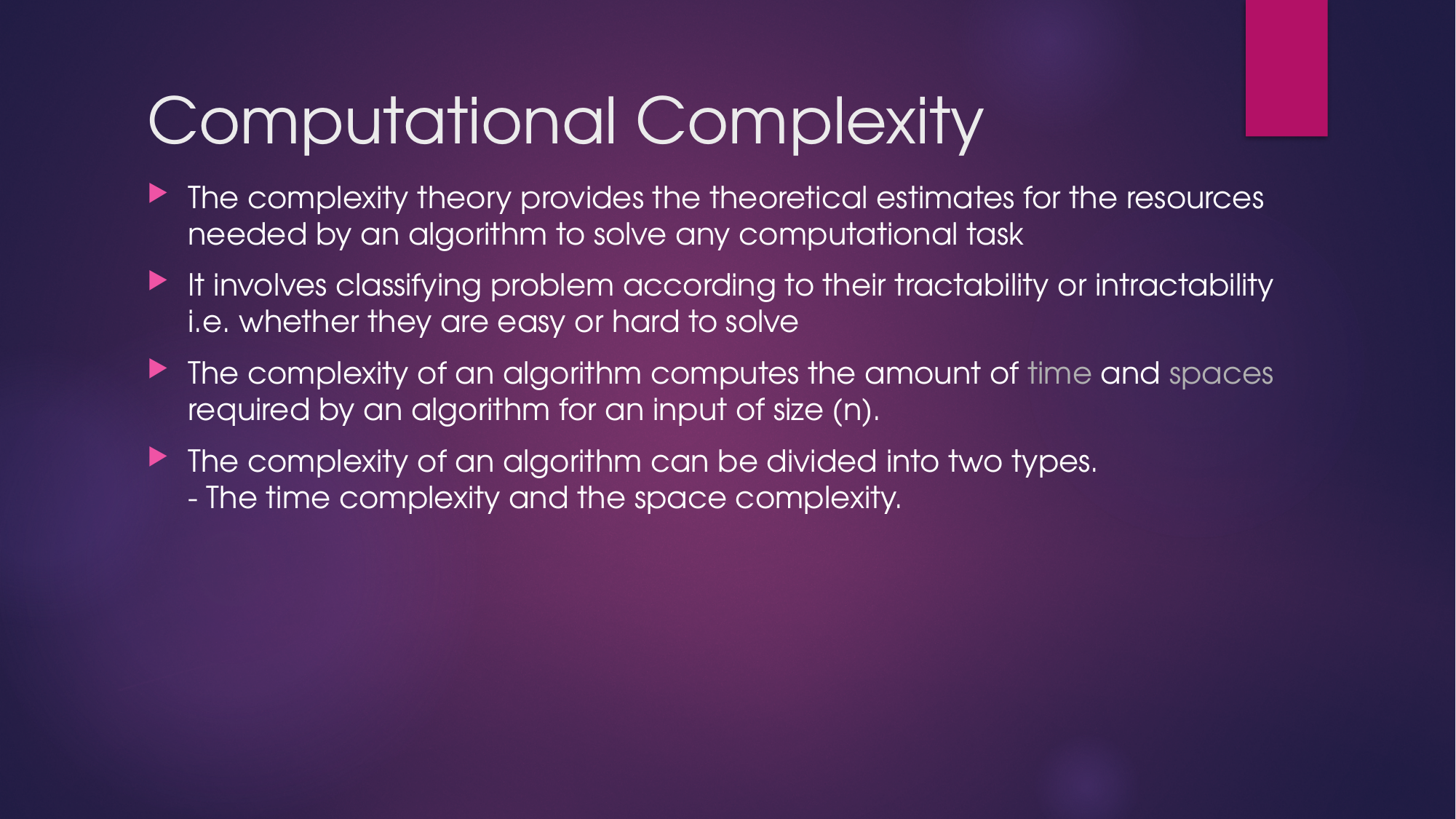

# Computational Complexity
The complexity theory provides the theoretical estimates for the resources needed by an algorithm to solve any computational task
It involves classifying problem according to their tractability or intractability i.e. whether they are easy or hard to solve
The complexity of an algorithm computes the amount of time and spaces required by an algorithm for an input of size (n).
The complexity of an algorithm can be divided into two types.
- The time complexity and the space complexity.